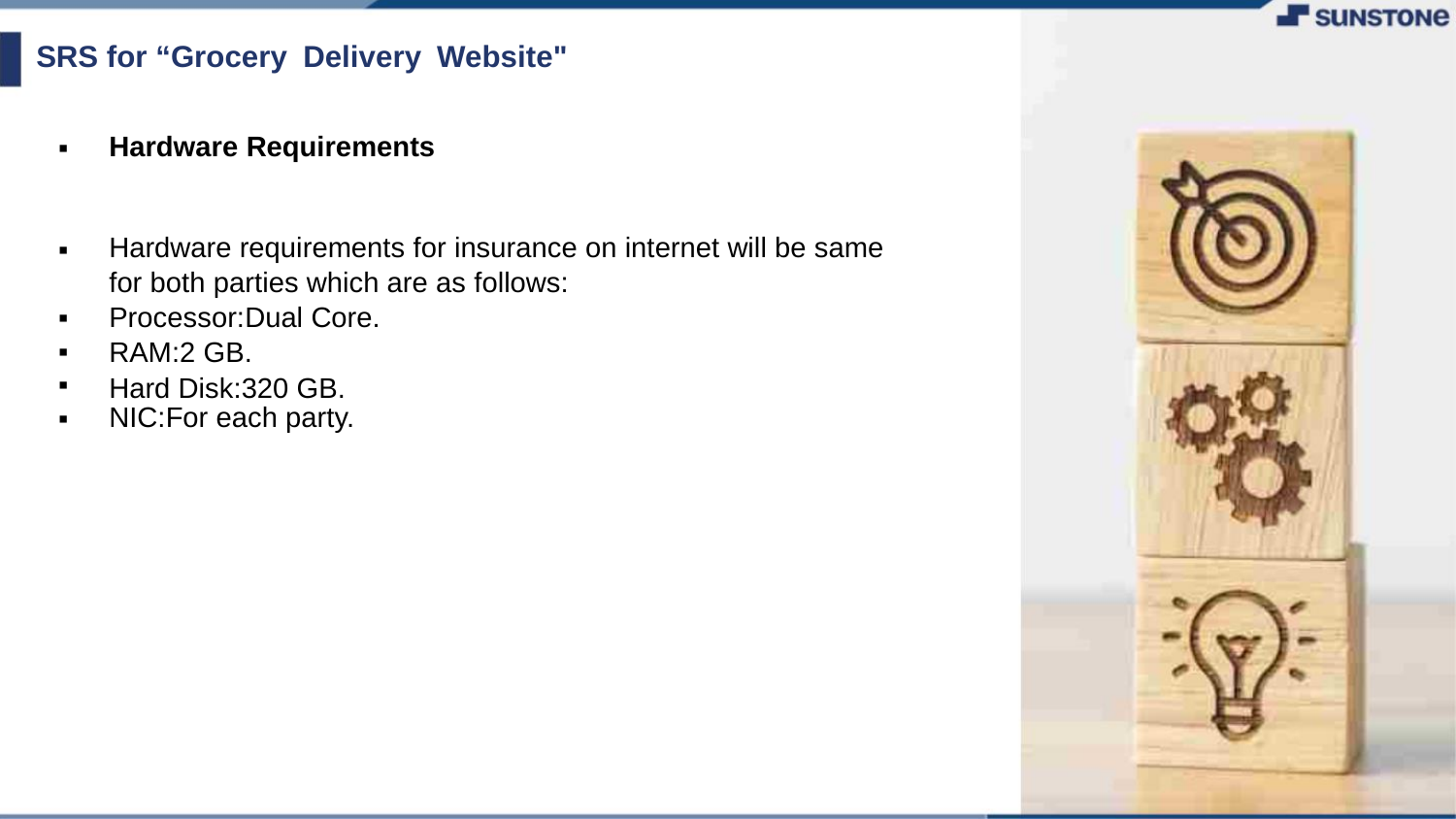

SRS for “Grocery Delivery Website"
Hardware Requirements
▪
▪
Hardware requirements for insurance on internet will be same
for both parties which are as follows:
Processor:Dual Core.
RAM:2 GB.
Hard Disk:320 GB.
▪
▪
▪
▪
NIC:For each party.